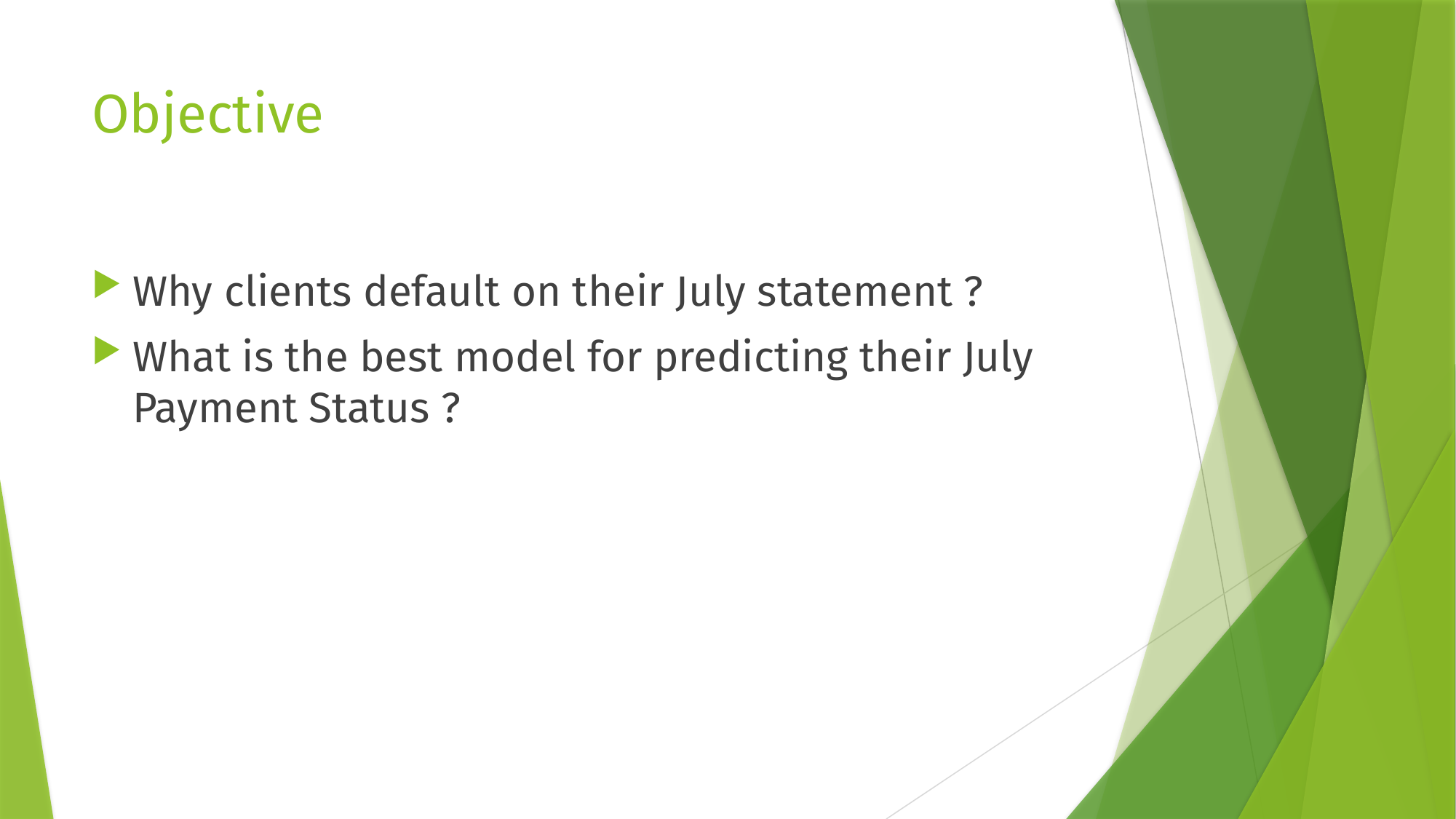

# Objective
Why clients default on their July statement ?
What is the best model for predicting their July Payment Status ?